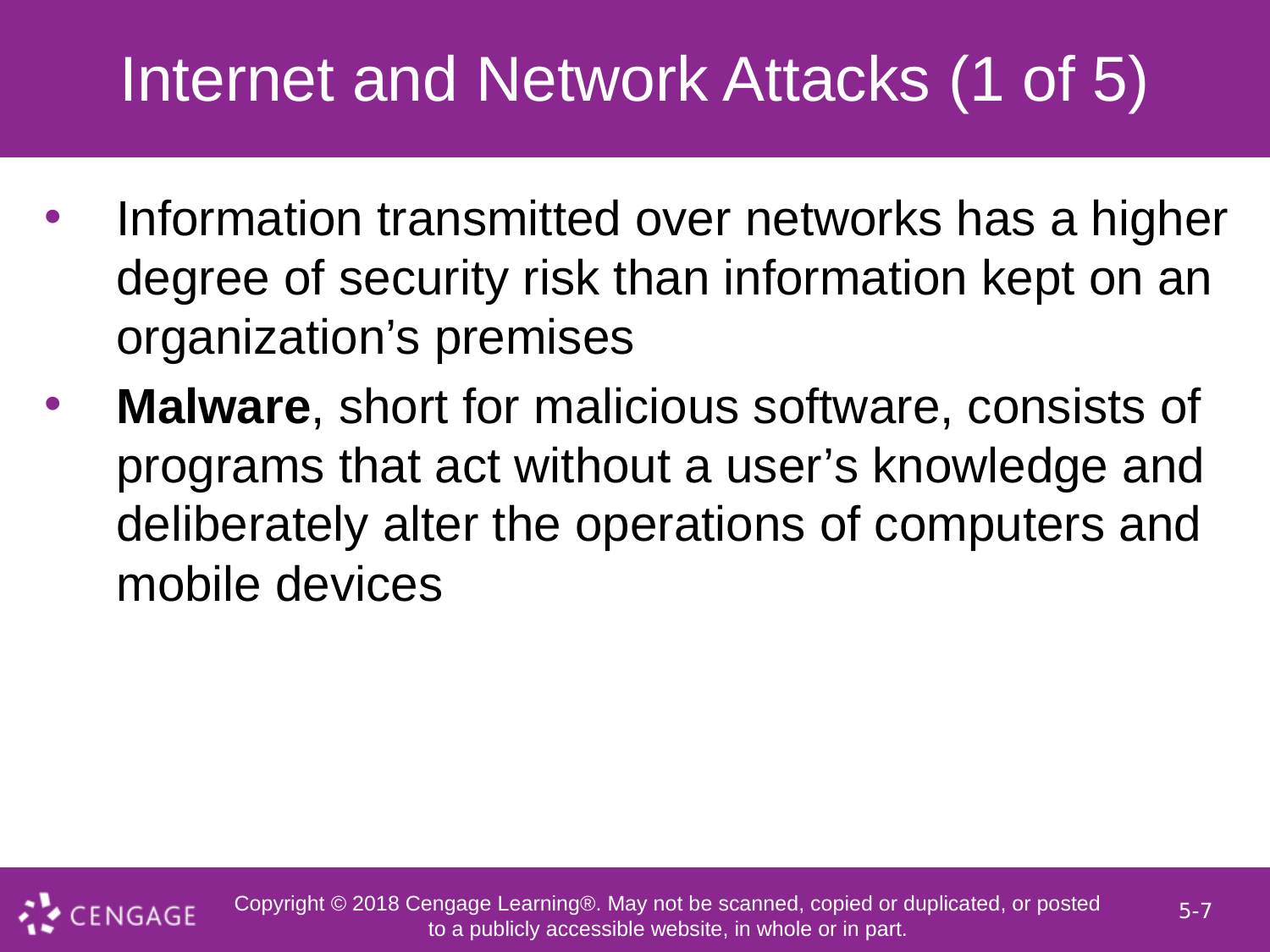

# Internet and Network Attacks (1 of 5)
Information transmitted over networks has a higher degree of security risk than information kept on an organization’s premises
Malware, short for malicious software, consists of programs that act without a user’s knowledge and deliberately alter the operations of computers and mobile devices